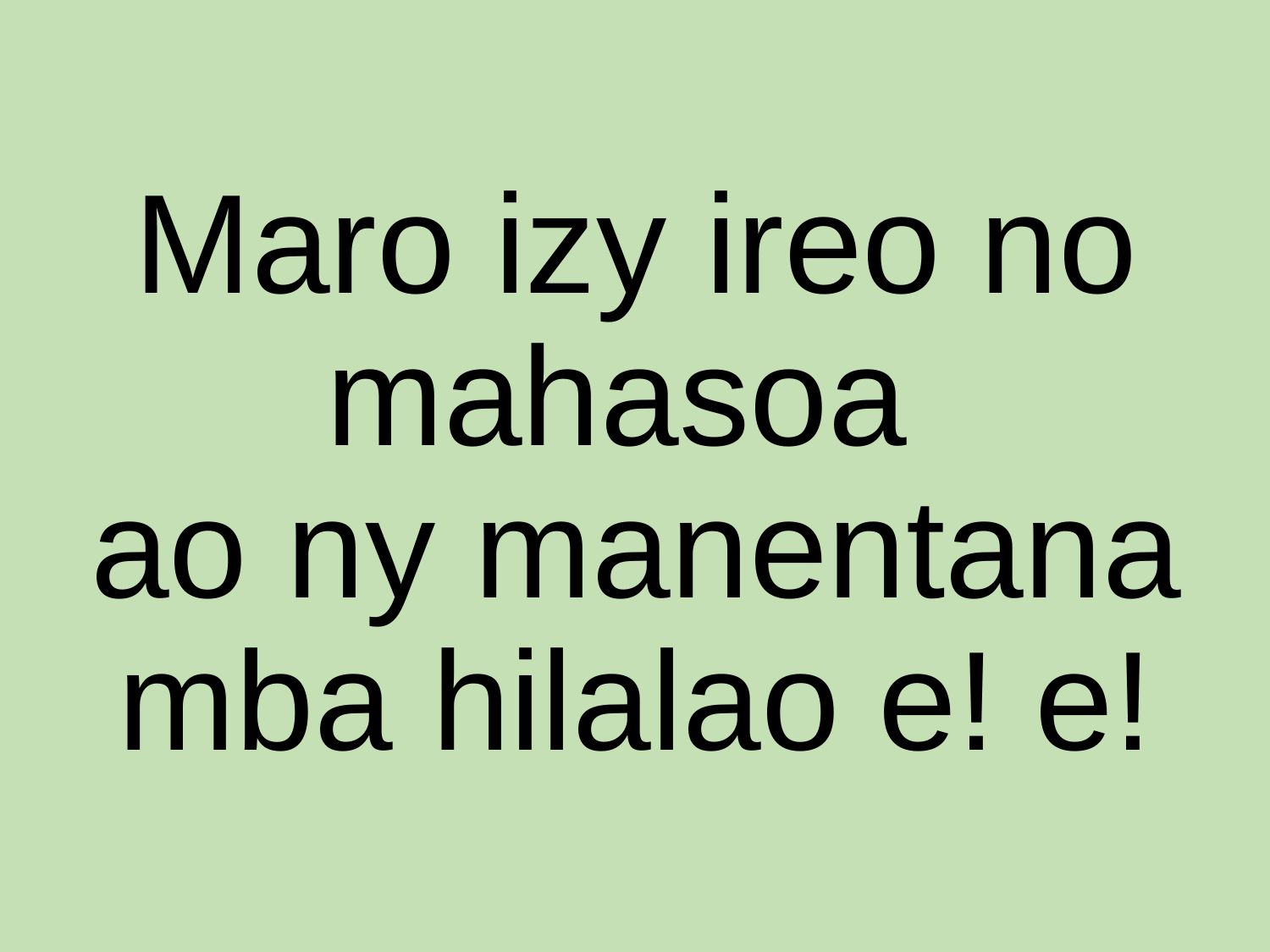

Maro izy ireo no mahasoa
ao ny manentana mba hilalao e! e!